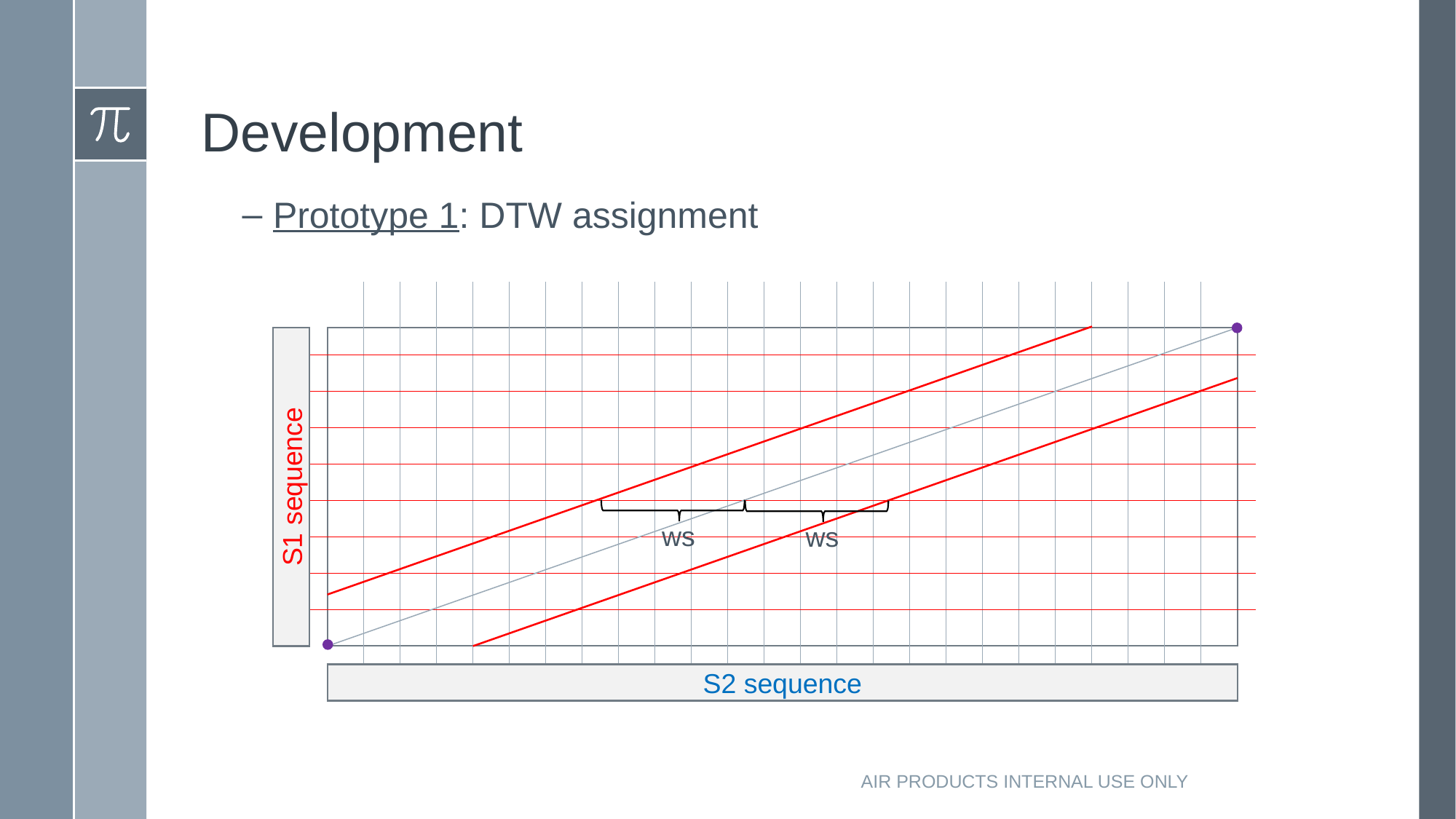

# Development
Prototype 1: DTW assignment

S1 sequence
ws
ws

S2 sequence
AIR PRODUCTS INTERNAL USE ONLY